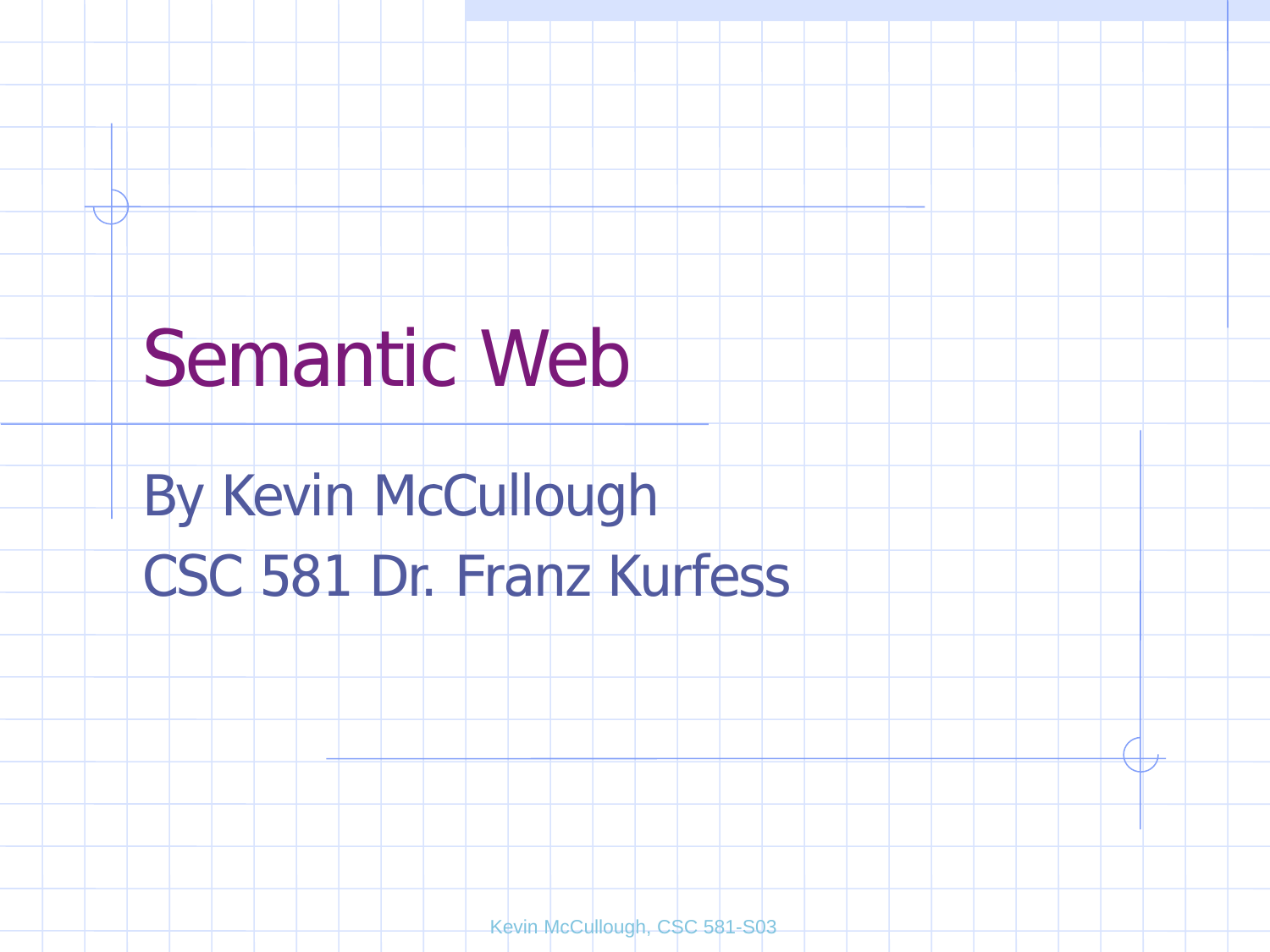

# Semantic Web
By Kevin McCullough
CSC 581 Dr. Franz Kurfess
75